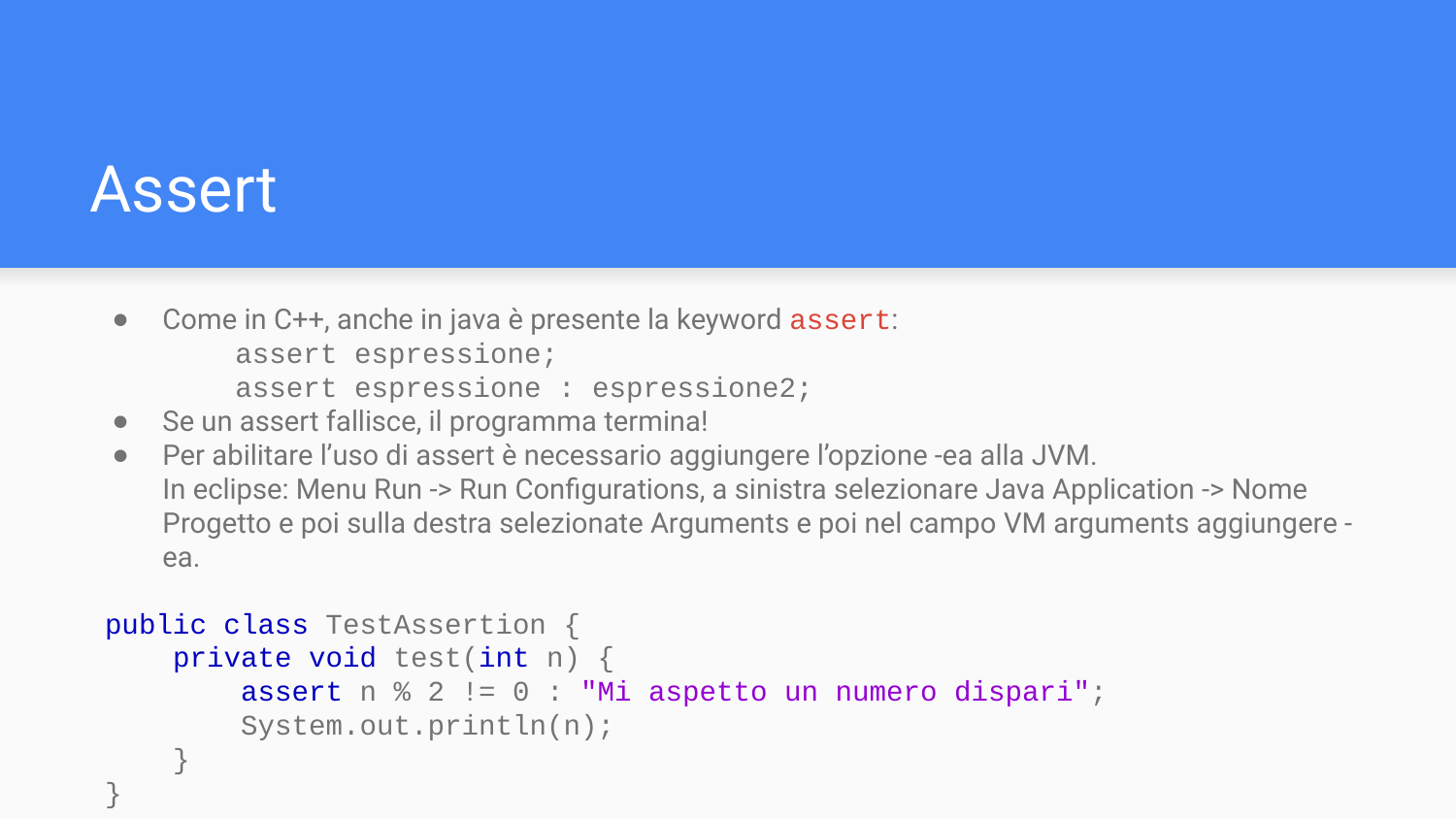

# Assert
Come in C++, anche in java è presente la keyword assert:
assert espressione;
assert espressione : espressione2;
Se un assert fallisce, il programma termina!
Per abilitare l’uso di assert è necessario aggiungere l’opzione -ea alla JVM.
In eclipse: Menu Run -> Run Configurations, a sinistra selezionare Java Application -> Nome Progetto e poi sulla destra selezionate Arguments e poi nel campo VM arguments aggiungere -ea.
public class TestAssertion {
    private void test(int n) {
        assert n % 2 != 0 : "Mi aspetto un numero dispari";
        System.out.println(n);
    }
}